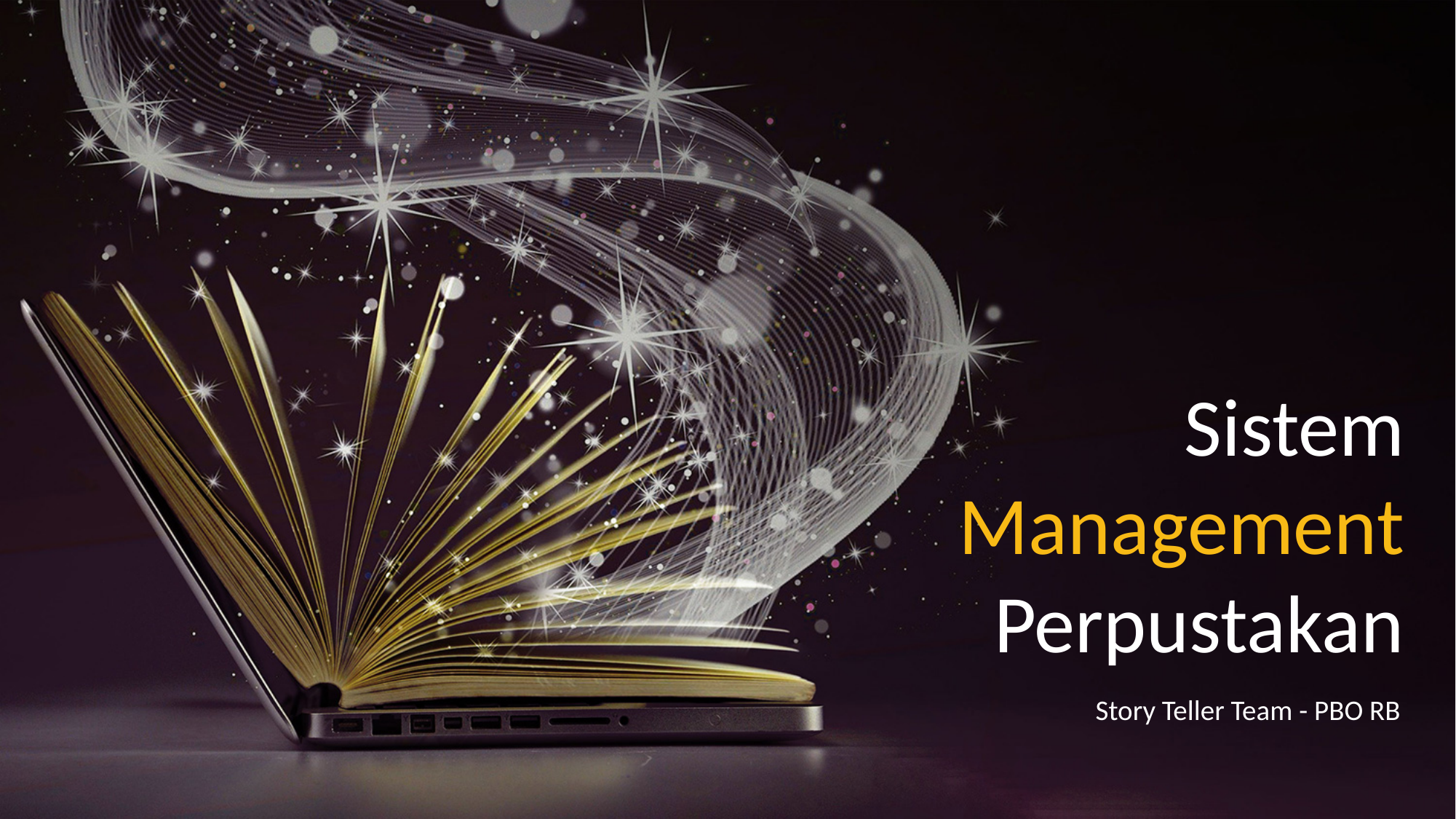

Sistem
Management
 Perpustakan
Story Teller Team - PBO RB